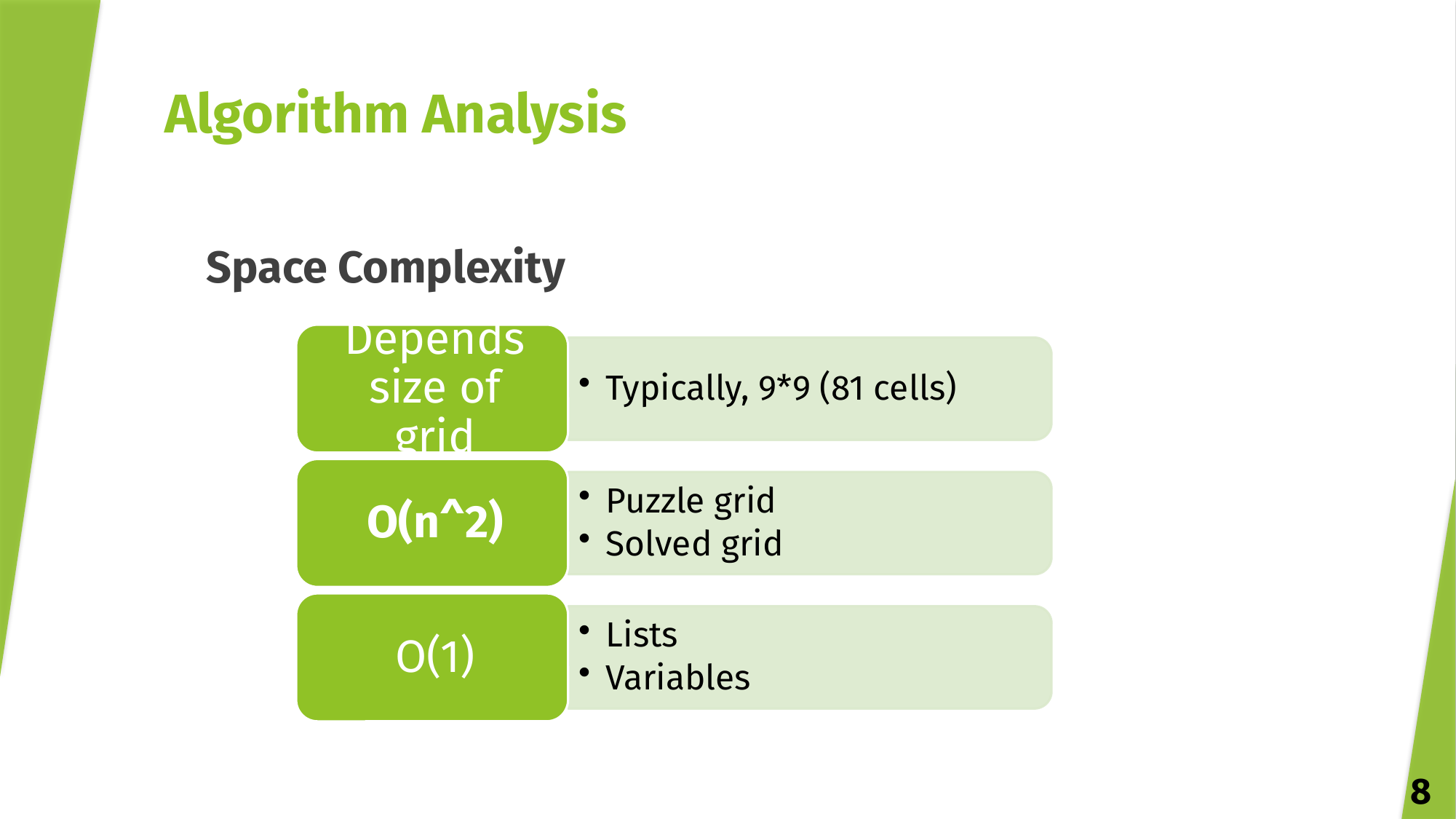

# Algorithm Analysis
Space Complexity

Typically, 9*9 (81 cells)
Depends size of grid
Puzzle grid
Solved grid
O(n^2)
Lists
Variables
O(1)

8